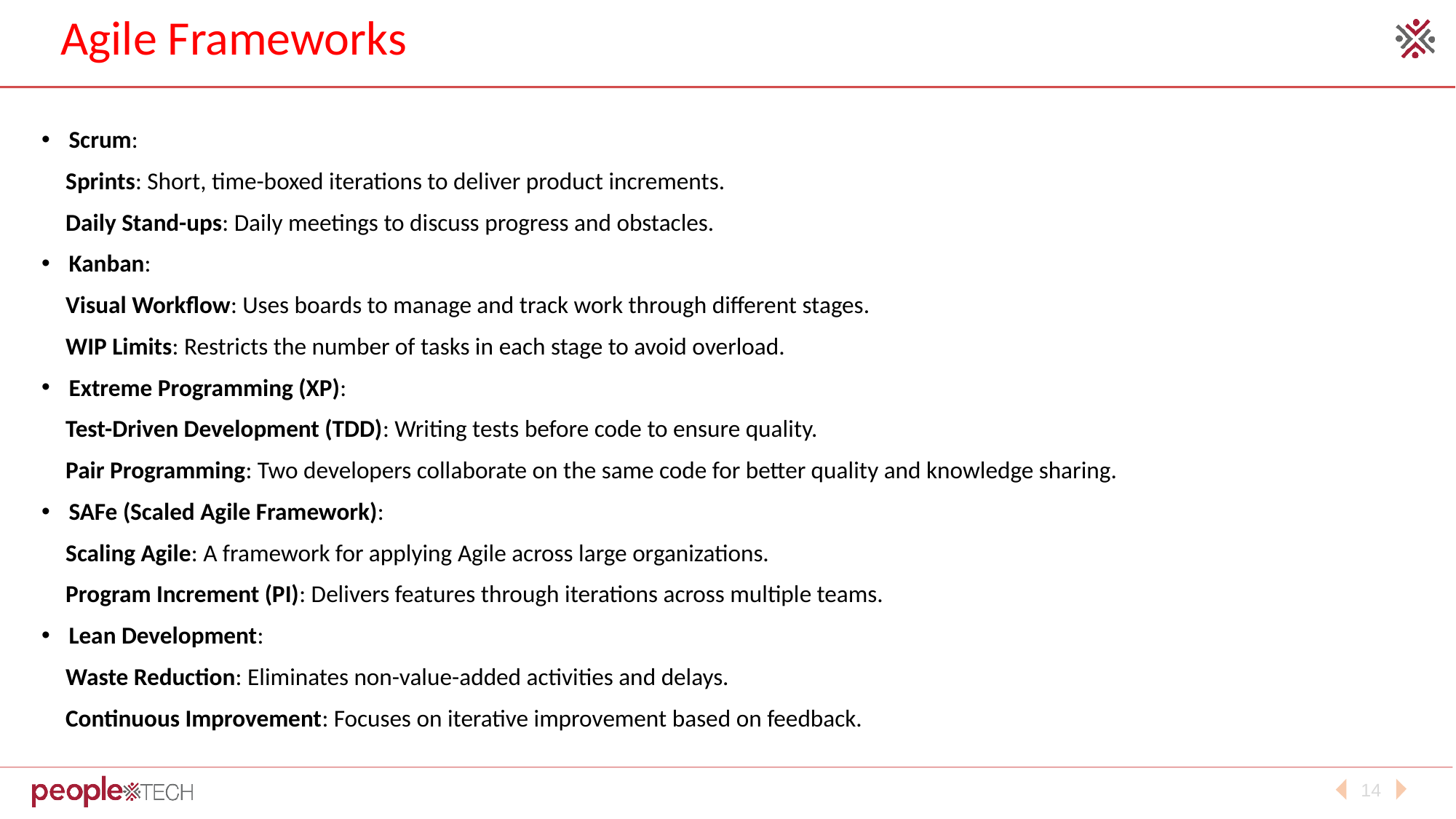

# Agile Frameworks
Scrum:
 Sprints: Short, time-boxed iterations to deliver product increments.
 Daily Stand-ups: Daily meetings to discuss progress and obstacles.
Kanban:
 Visual Workflow: Uses boards to manage and track work through different stages.
 WIP Limits: Restricts the number of tasks in each stage to avoid overload.
Extreme Programming (XP):
 Test-Driven Development (TDD): Writing tests before code to ensure quality.
 Pair Programming: Two developers collaborate on the same code for better quality and knowledge sharing.
SAFe (Scaled Agile Framework):
 Scaling Agile: A framework for applying Agile across large organizations.
 Program Increment (PI): Delivers features through iterations across multiple teams.
Lean Development:
 Waste Reduction: Eliminates non-value-added activities and delays.
 Continuous Improvement: Focuses on iterative improvement based on feedback.